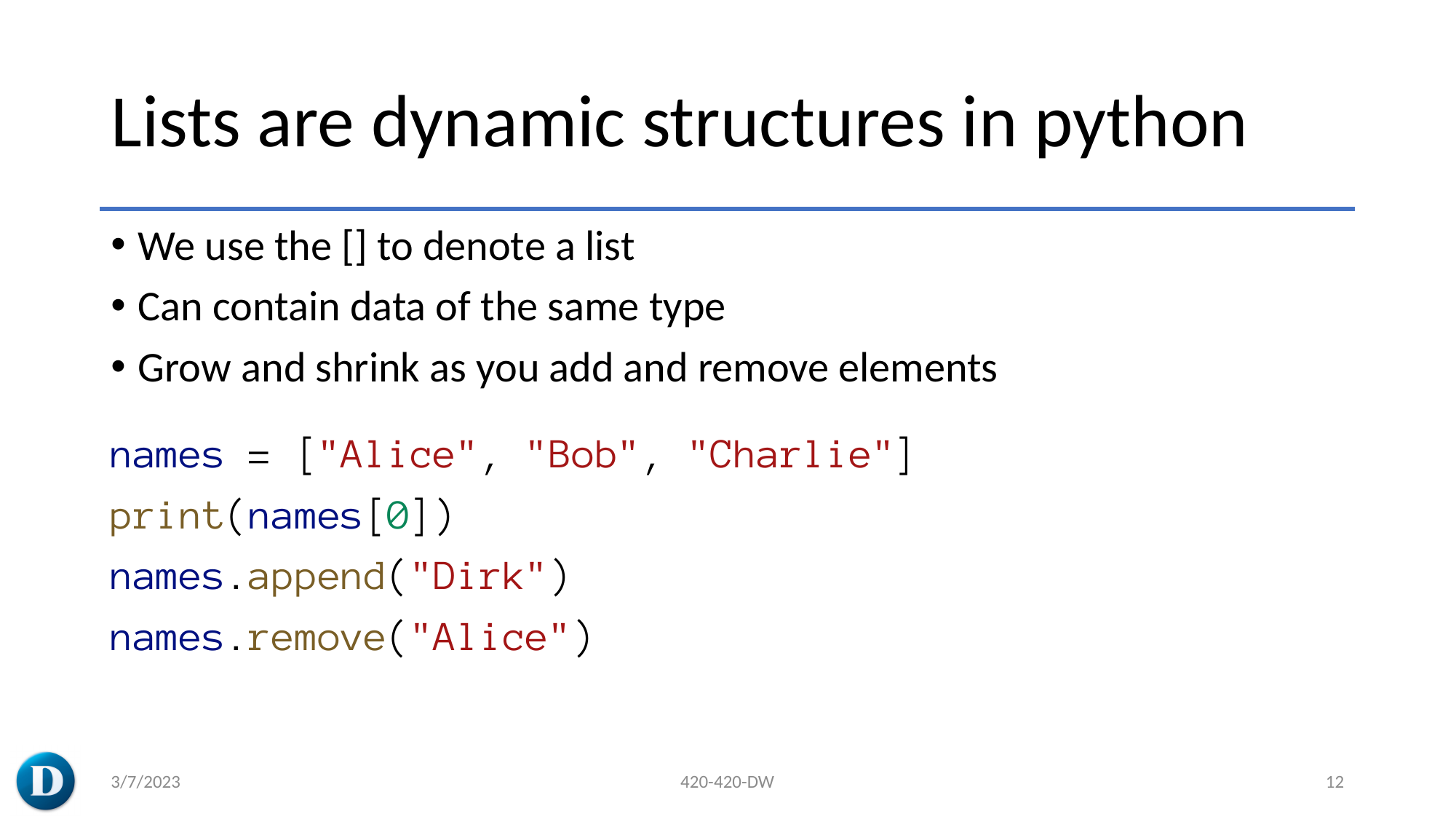

# Lists are dynamic structures in python
We use the [] to denote a list
Can contain data of the same type
Grow and shrink as you add and remove elements

names = ["Alice", "Bob", "Charlie"]
print(names[0])
names.append("Dirk")
names.remove("Alice")
3/7/2023
420-420-DW
12